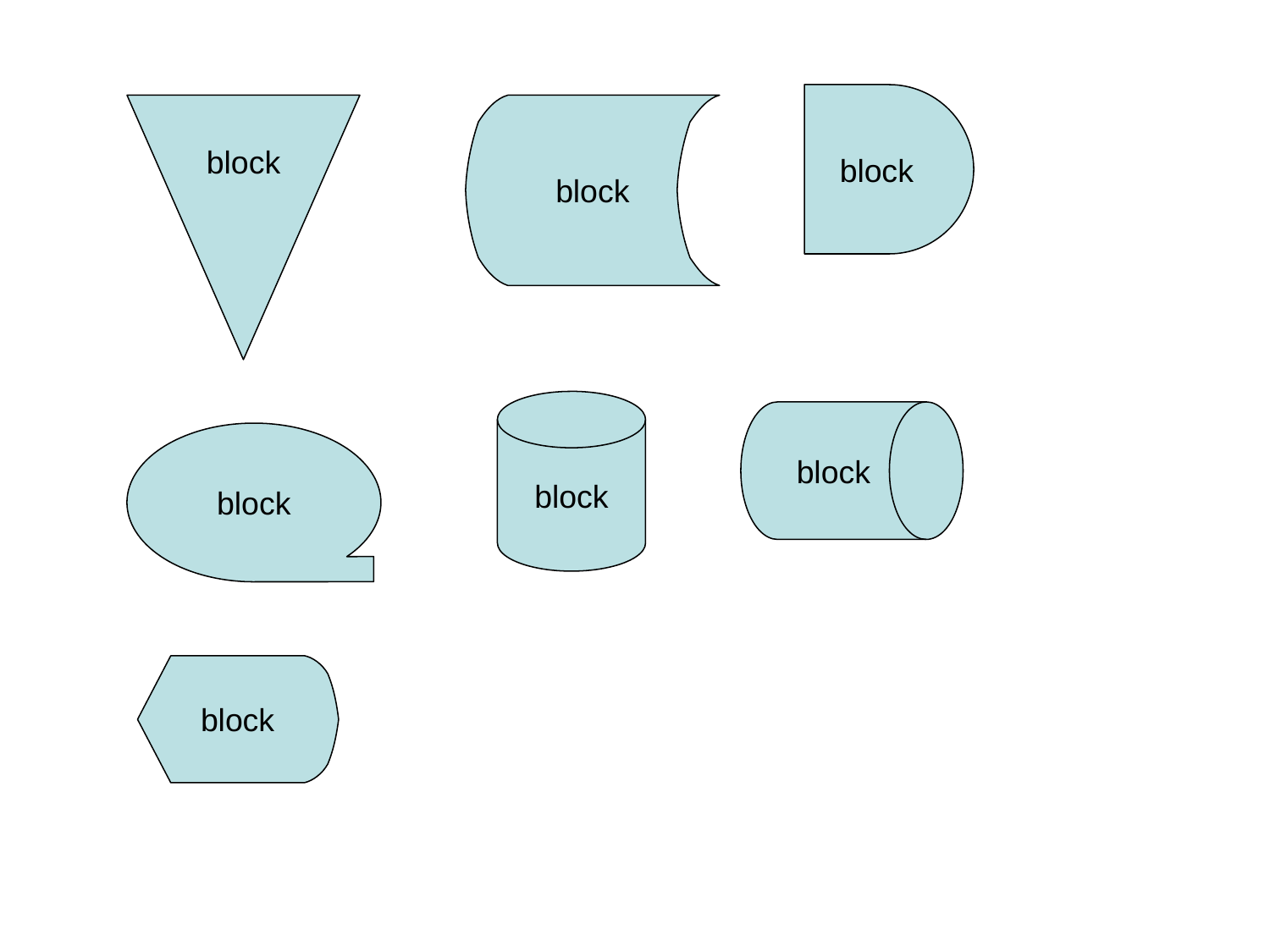

block
block
block
block
block
block
block